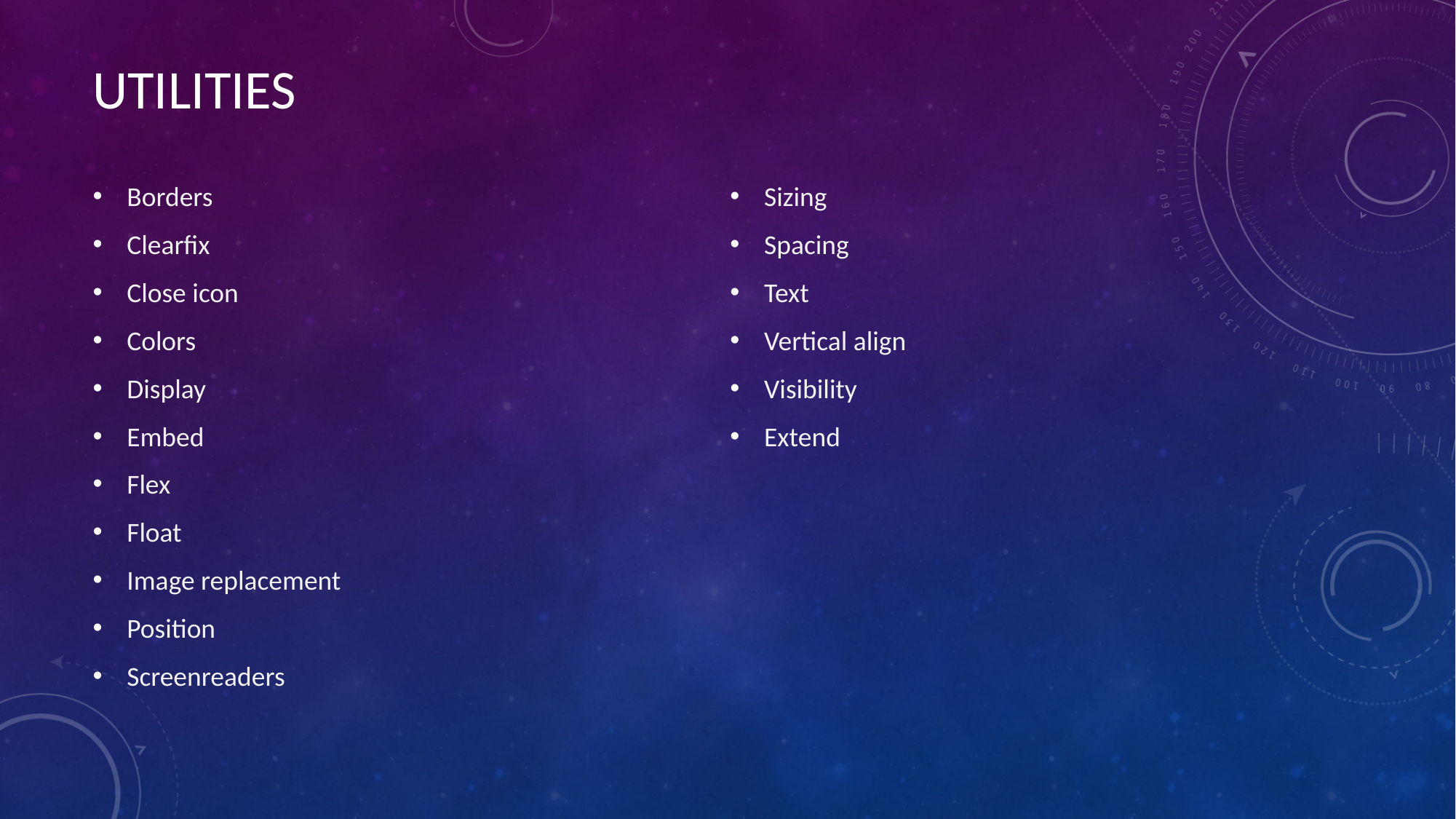

# Utilities
Borders
Clearfix
Close icon
Colors
Display
Embed
Flex
Float
Image replacement
Position
Screenreaders
Sizing
Spacing
Text
Vertical align
Visibility
Extend